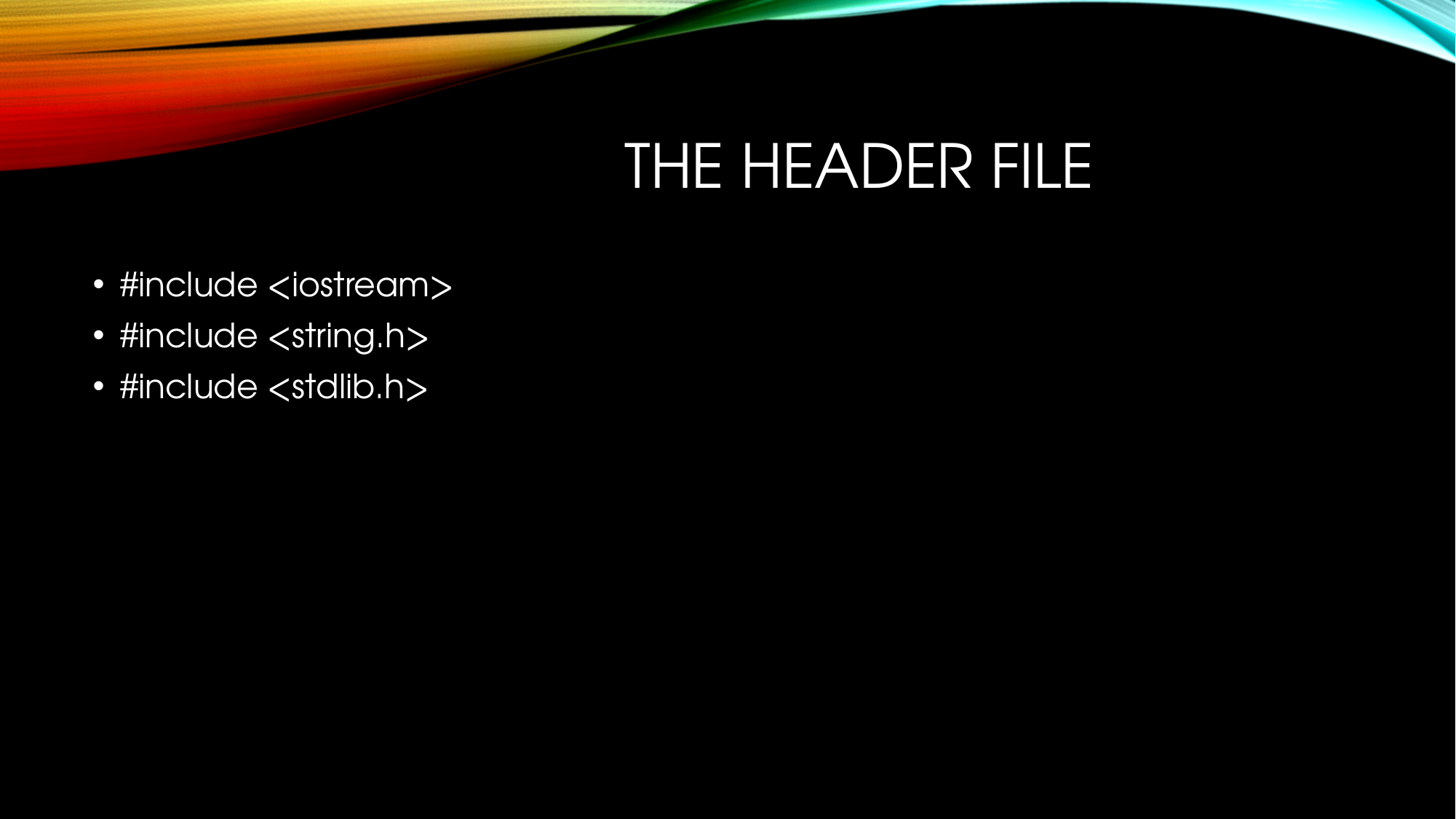

# THE HEADER FILE
#include <iostream>
#include <string.h>
#include <stdlib.h>